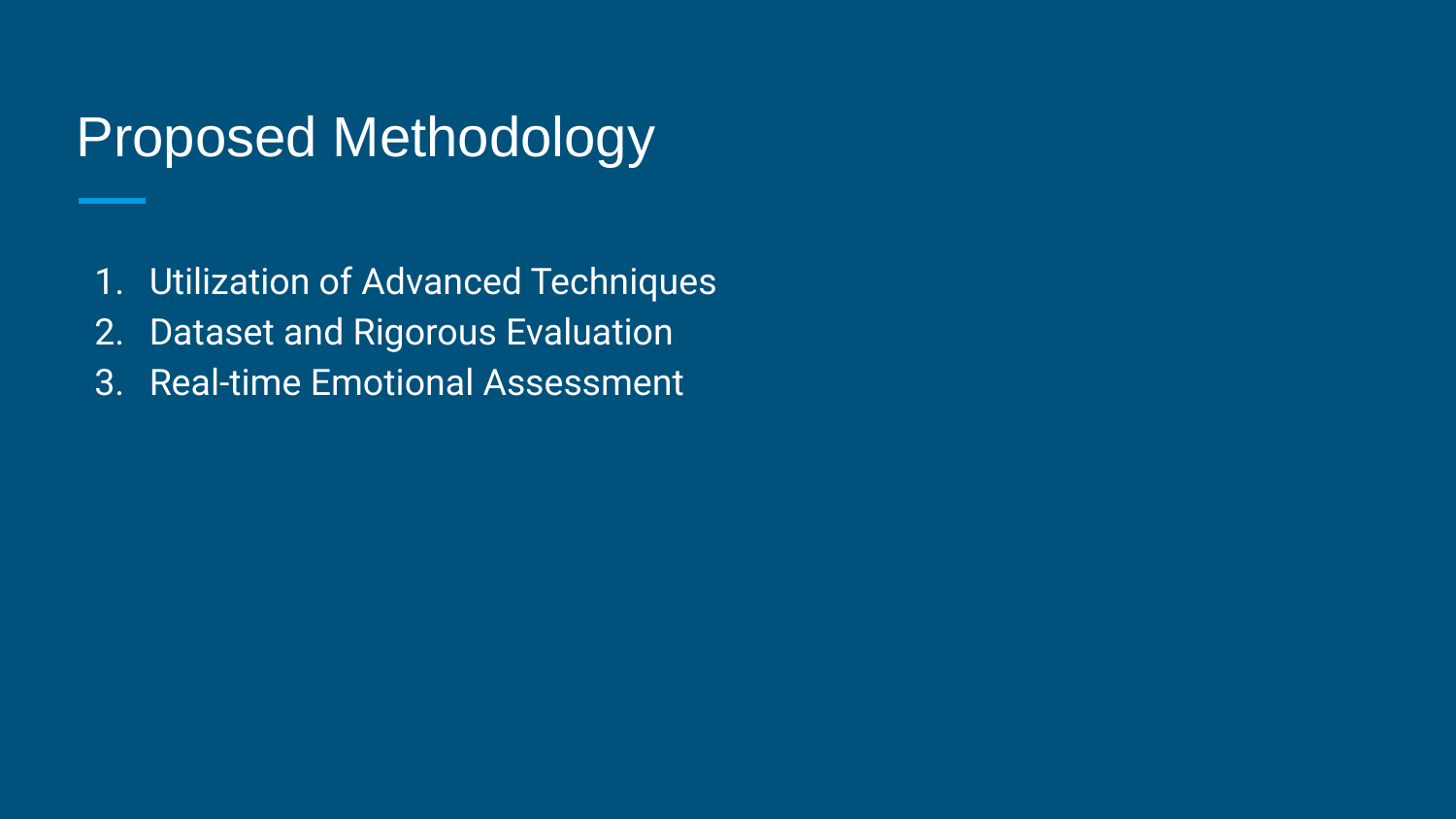

# Proposed Methodology
Utilization of Advanced Techniques
Dataset and Rigorous Evaluation
Real-time Emotional Assessment